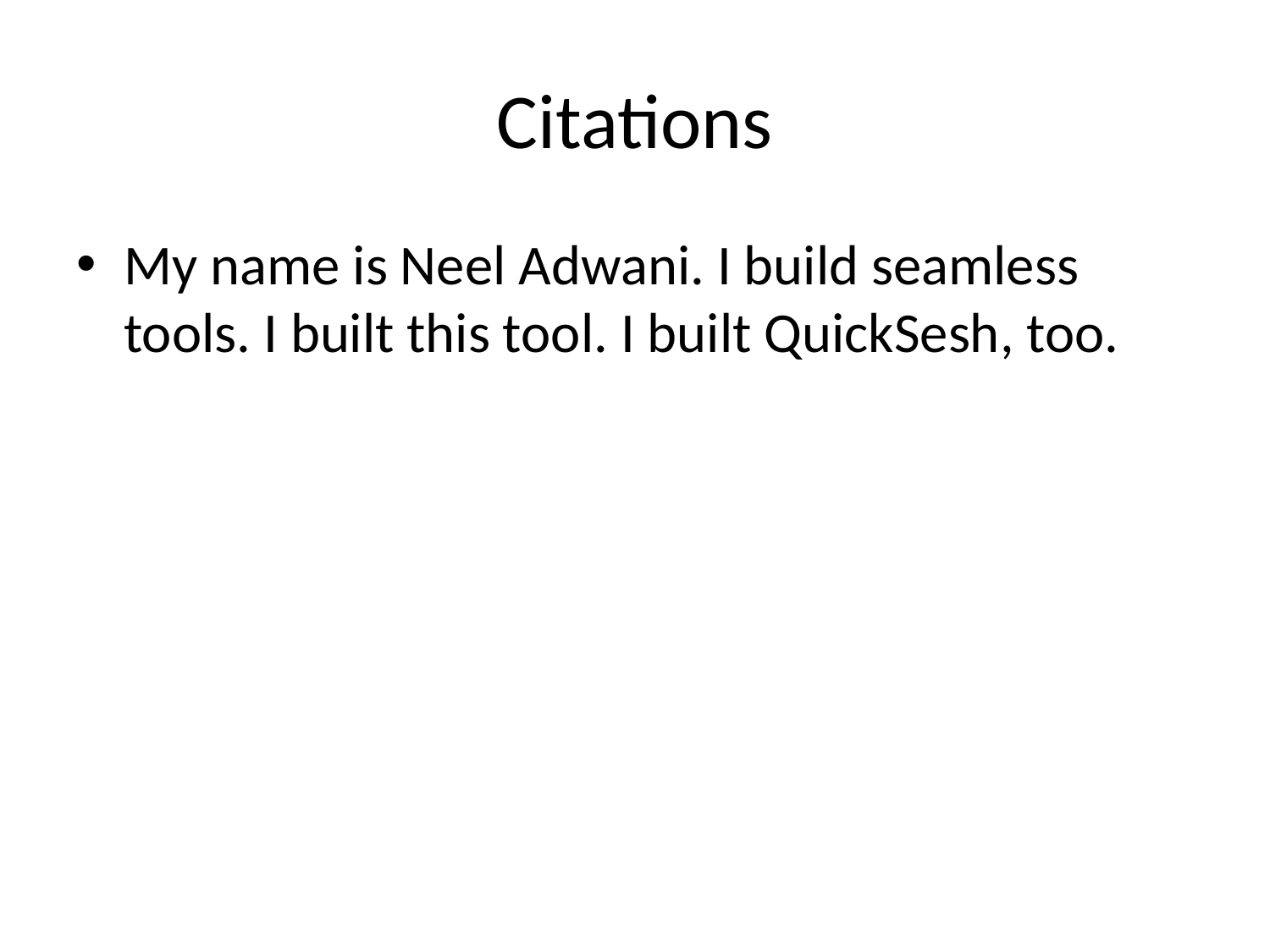

# Citations
My name is Neel Adwani. I build seamless tools. I built this tool. I built QuickSesh, too.